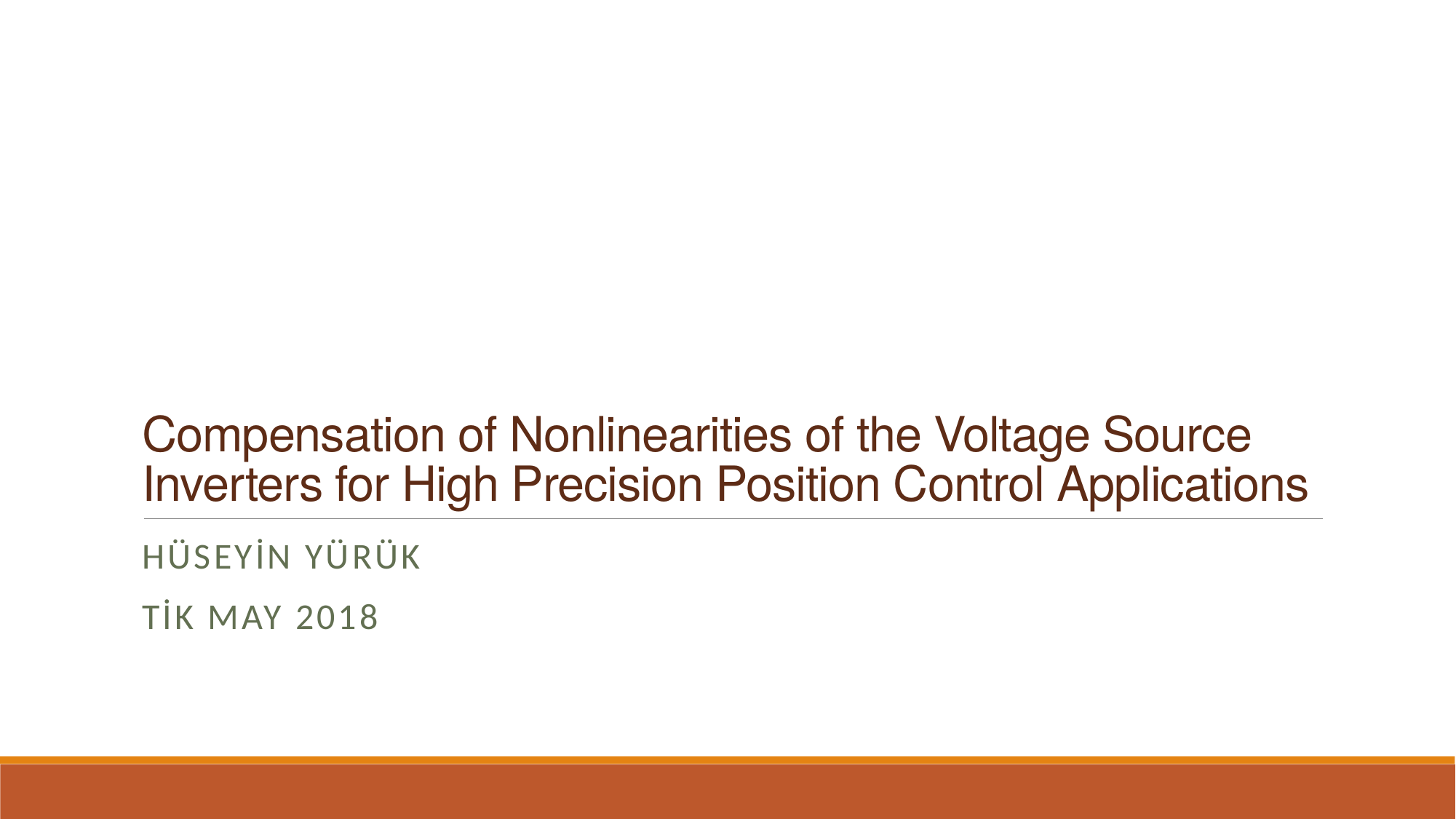

# Compensation of Nonlinearities of the Voltage Source Inverters for High Precision Position Control Applications
Hüseyin YÜRÜK
TİK MAY 2018